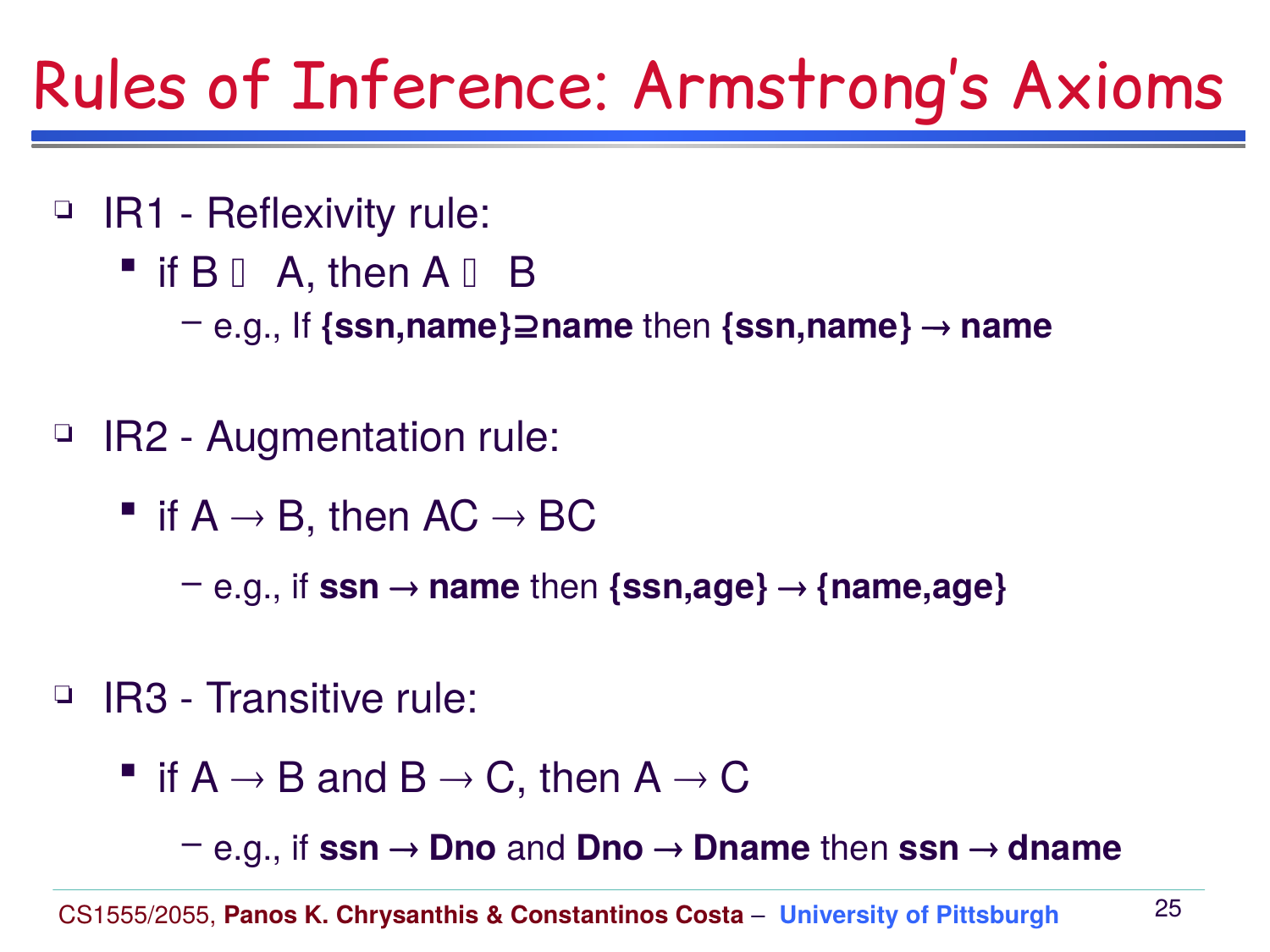

# Rules of Inference: Armstrong’s Axioms
IR1 - Reflexivity rule:
if B ⊂ A, then A → B
e.g., If {ssn,name}⊇name then {ssn,name} → name

IR2 - Augmentation rule:
if A → B, then AC → BC
e.g., if ssn → name then {ssn,age} → {name,age}

IR3 - Transitive rule:
if A → B and B → C, then A → C
e.g., if ssn → Dno and Dno → Dname then ssn → dname